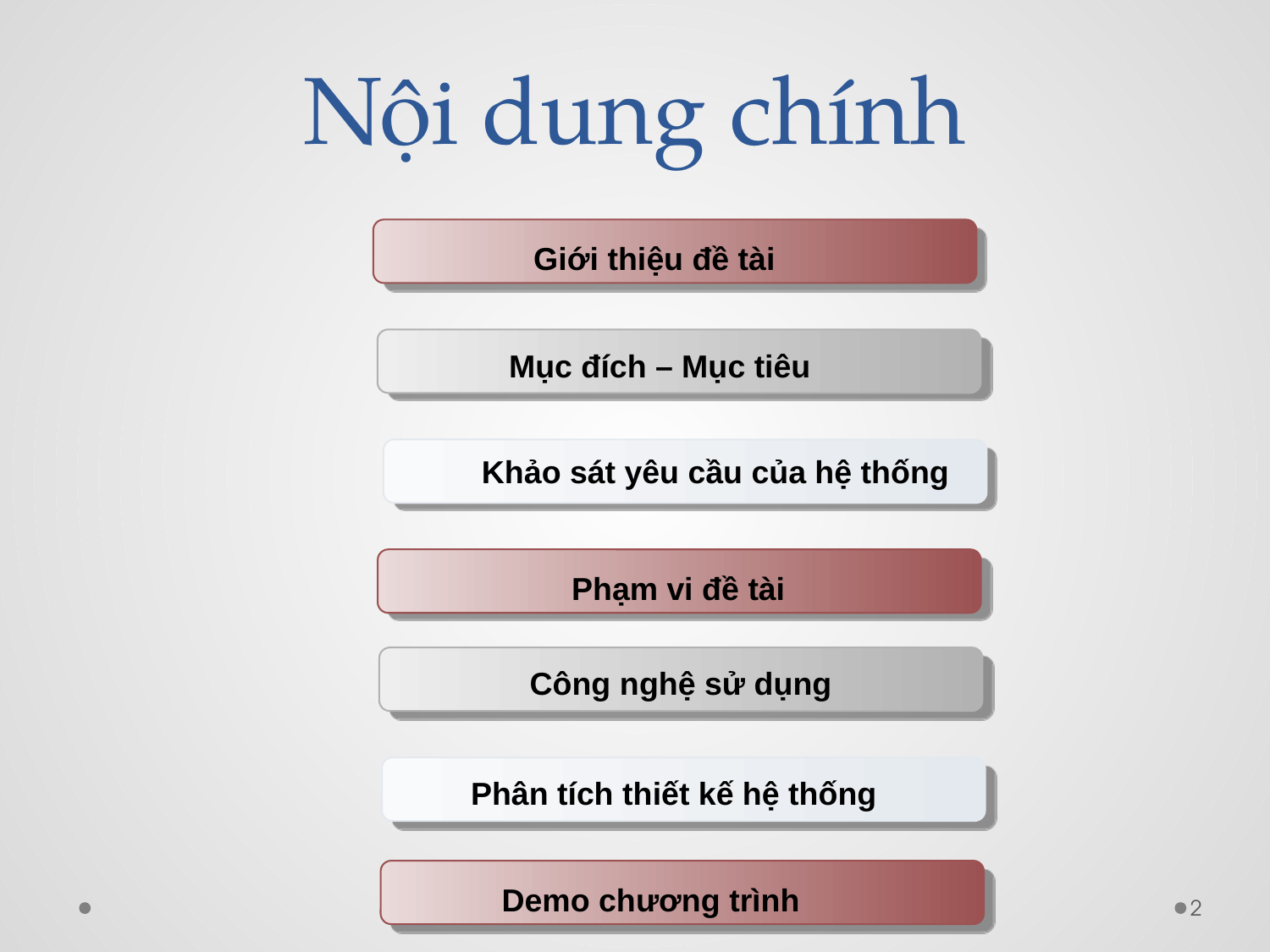

# Nội dung chính

Giới thiệu đề tài

Mục đích – Mục tiêu

Khảo sát yêu cầu của hệ thống

Phạm vi đề tài

Công nghệ sử dụng

Phân tích thiết kế hệ thống

Demo chương trình
2